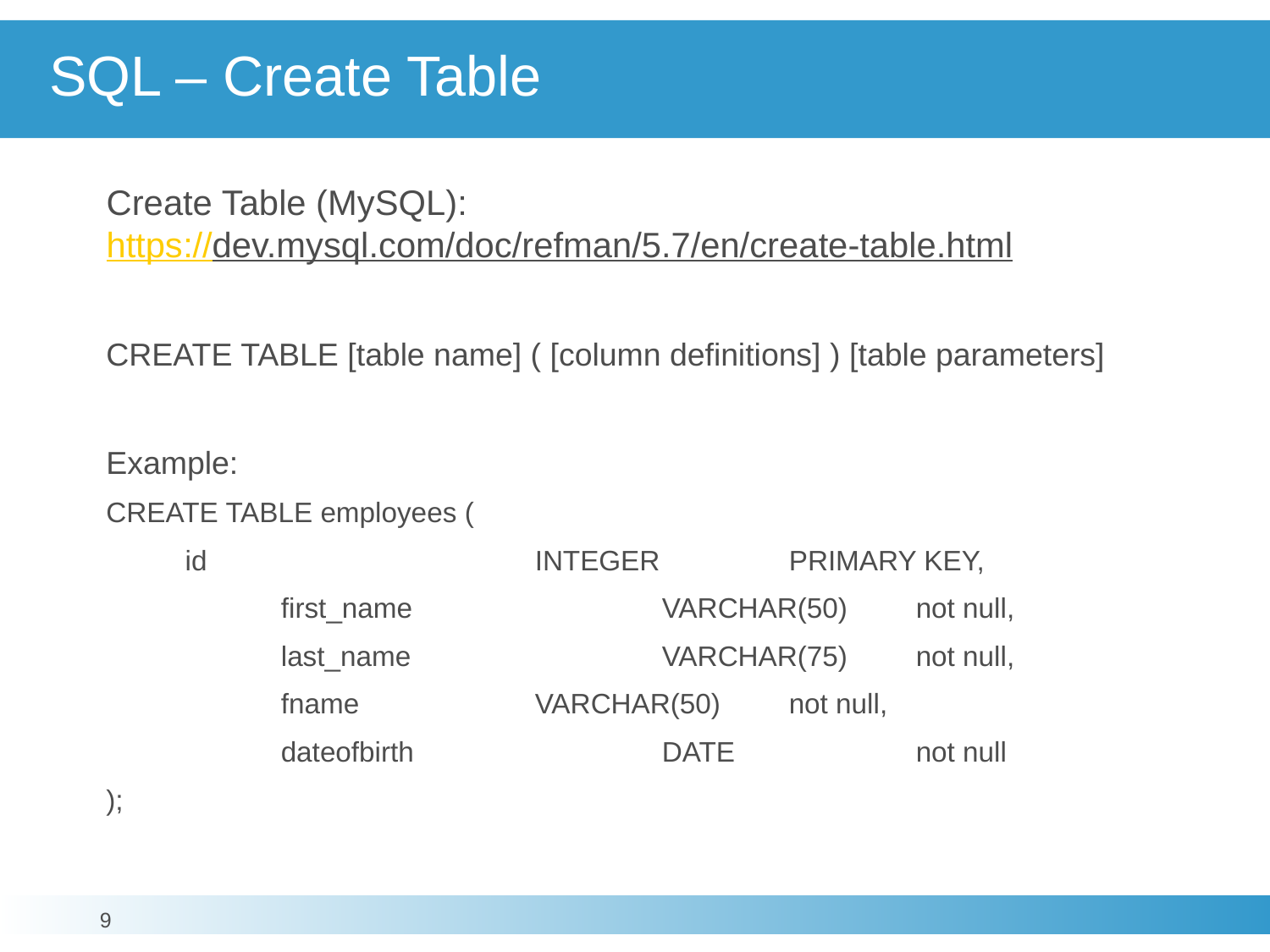

# SQL – Create Table
Create Table (MySQL):
https://dev.mysql.com/doc/refman/5.7/en/create-table.html

CREATE TABLE [table name] ( [column definitions] ) [table parameters]

Example:
CREATE TABLE employees (
	    id            		INTEGER       	PRIMARY KEY,
    		first_name 		VARCHAR(50)   	not null,
    		last_name  		VARCHAR(75)   	not null,
    		fname         	VARCHAR(50)   	not null,
    		dateofbirth 		DATE          	not null
);
9